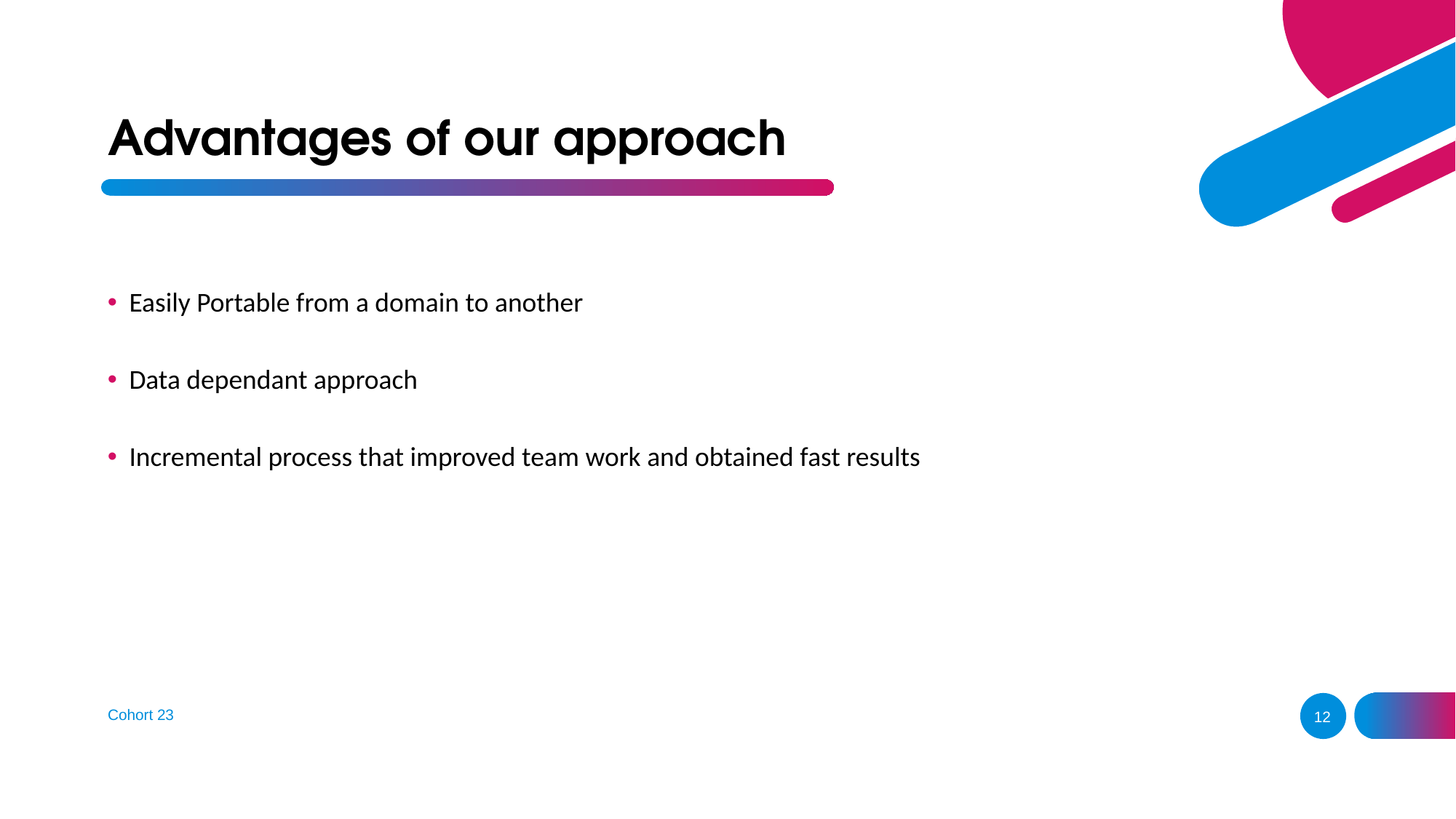

# Advantages of our approach
Easily Portable from a domain to another

Data dependant approach

Incremental process that improved team work and obtained fast results

Cohort 23
12